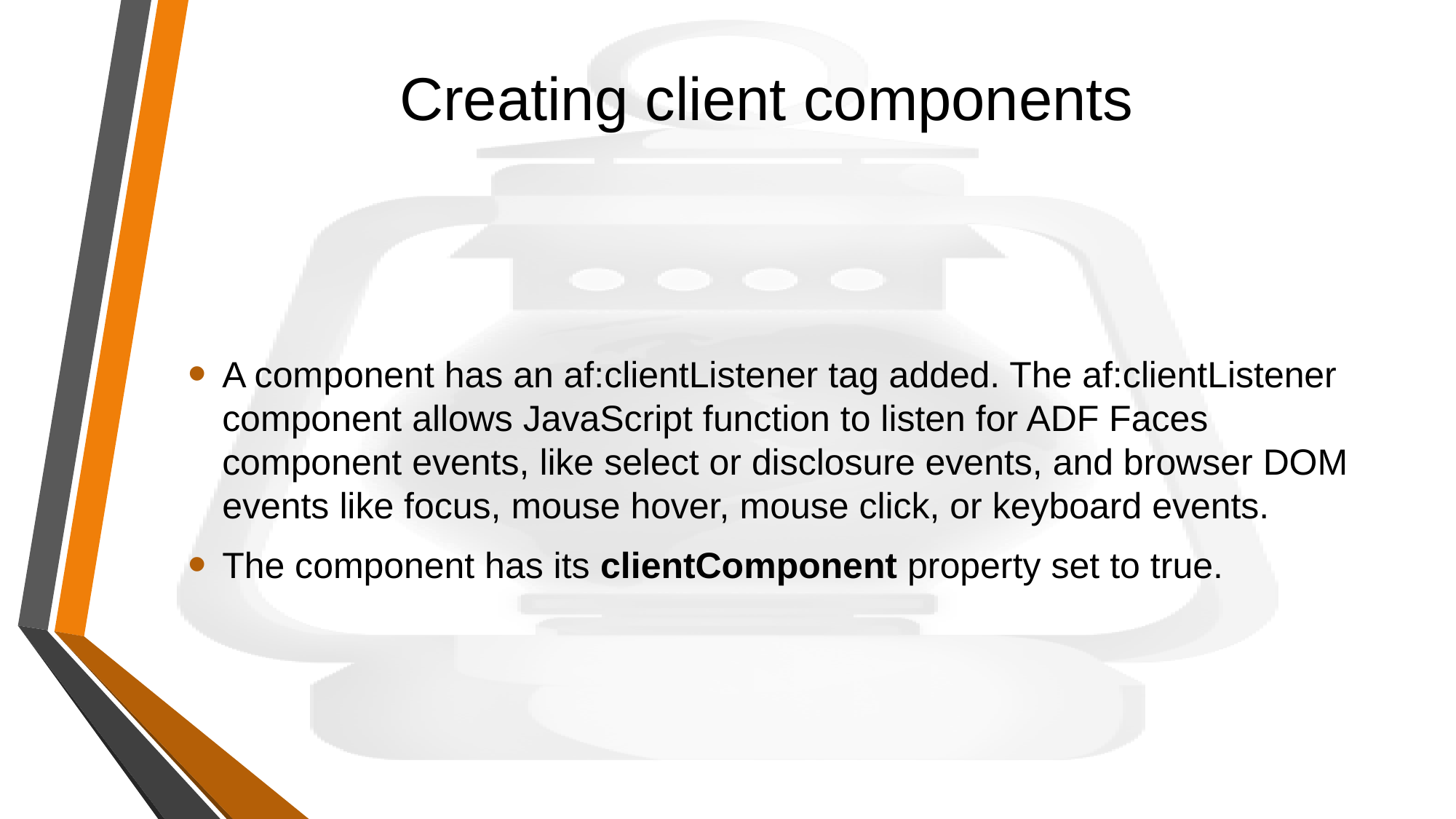

# Creating client components
A component has an af:clientListener tag added. The af:clientListener component allows JavaScript function to listen for ADF Faces component events, like select or disclosure events, and browser DOM events like focus, mouse hover, mouse click, or keyboard events.
The component has its clientComponent property set to true.